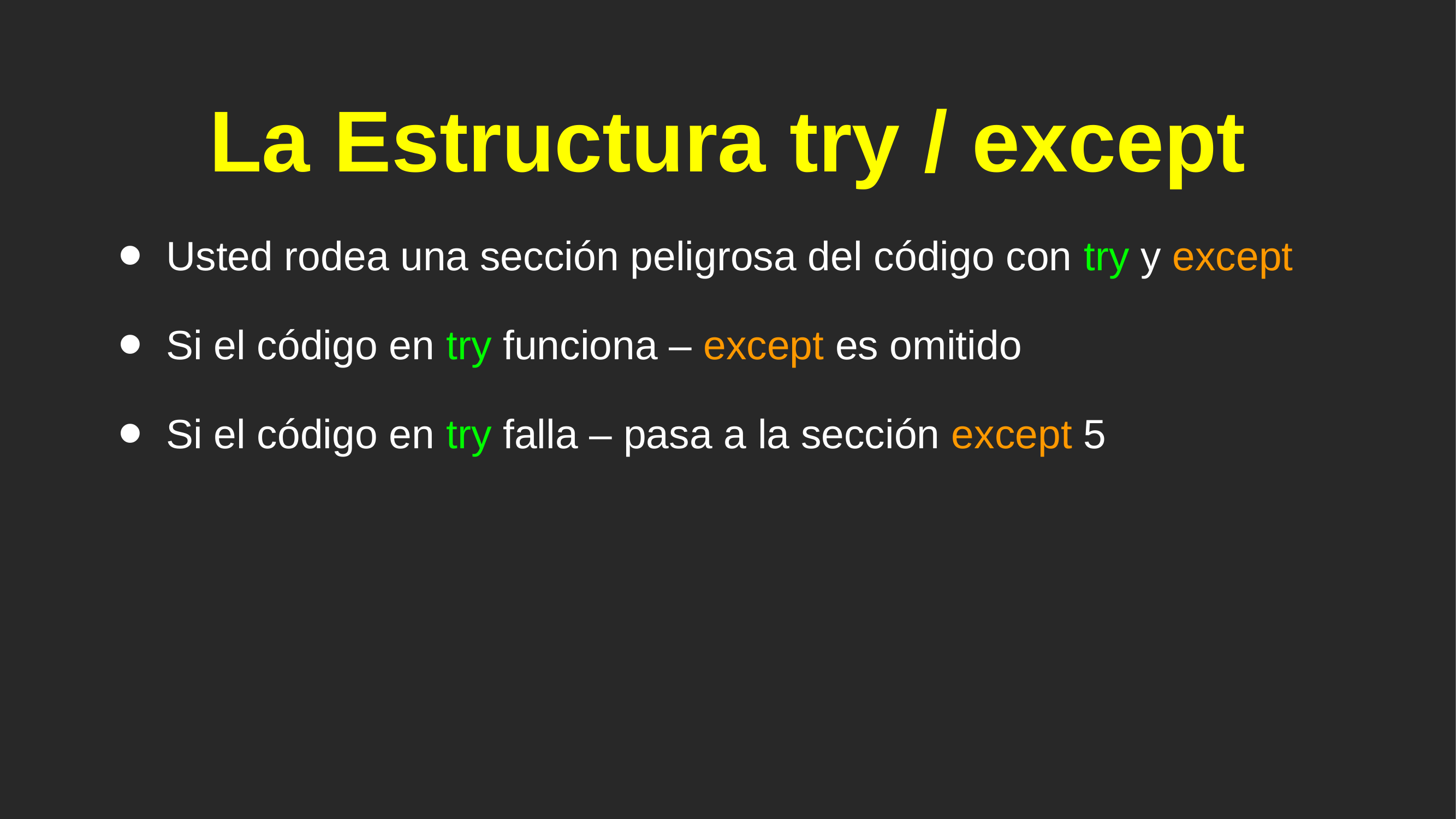

Usted rodea una sección peligrosa del código con try y except
Si el código en try funciona – except es omitido
Si el código en try falla – pasa a la sección except 5
# La Estructura try / except